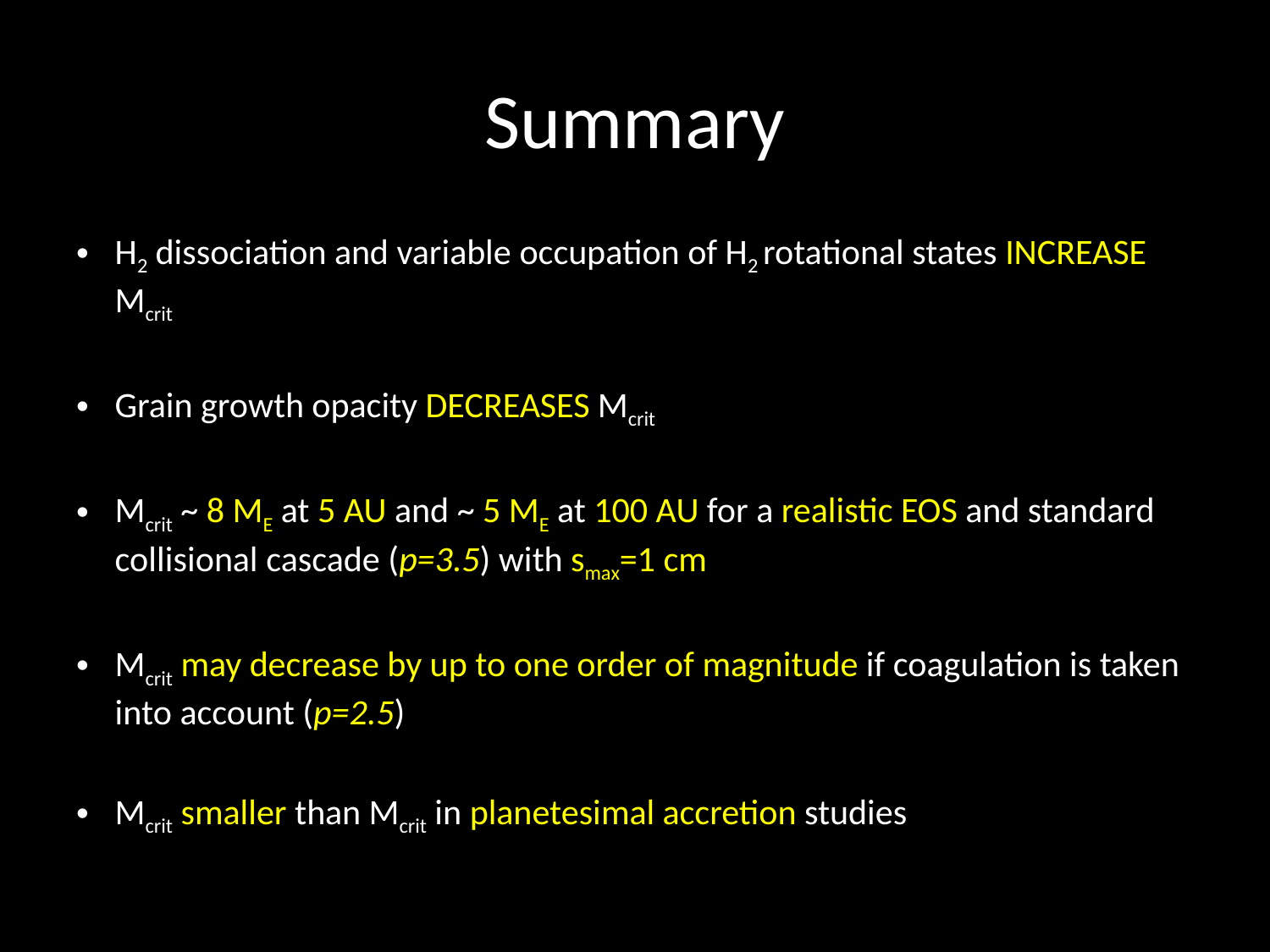

# Summary
H2 dissociation and variable occupation of H2 rotational states INCREASE Mcrit

Grain growth opacity DECREASES Mcrit

Mcrit ~ 8 ME at 5 AU and ~ 5 ME at 100 AU for a realistic EOS and standard collisional cascade (p=3.5) with smax=1 cm

Mcrit may decrease by up to one order of magnitude if coagulation is taken into account (p=2.5)

Mcrit smaller than Mcrit in planetesimal accretion studies